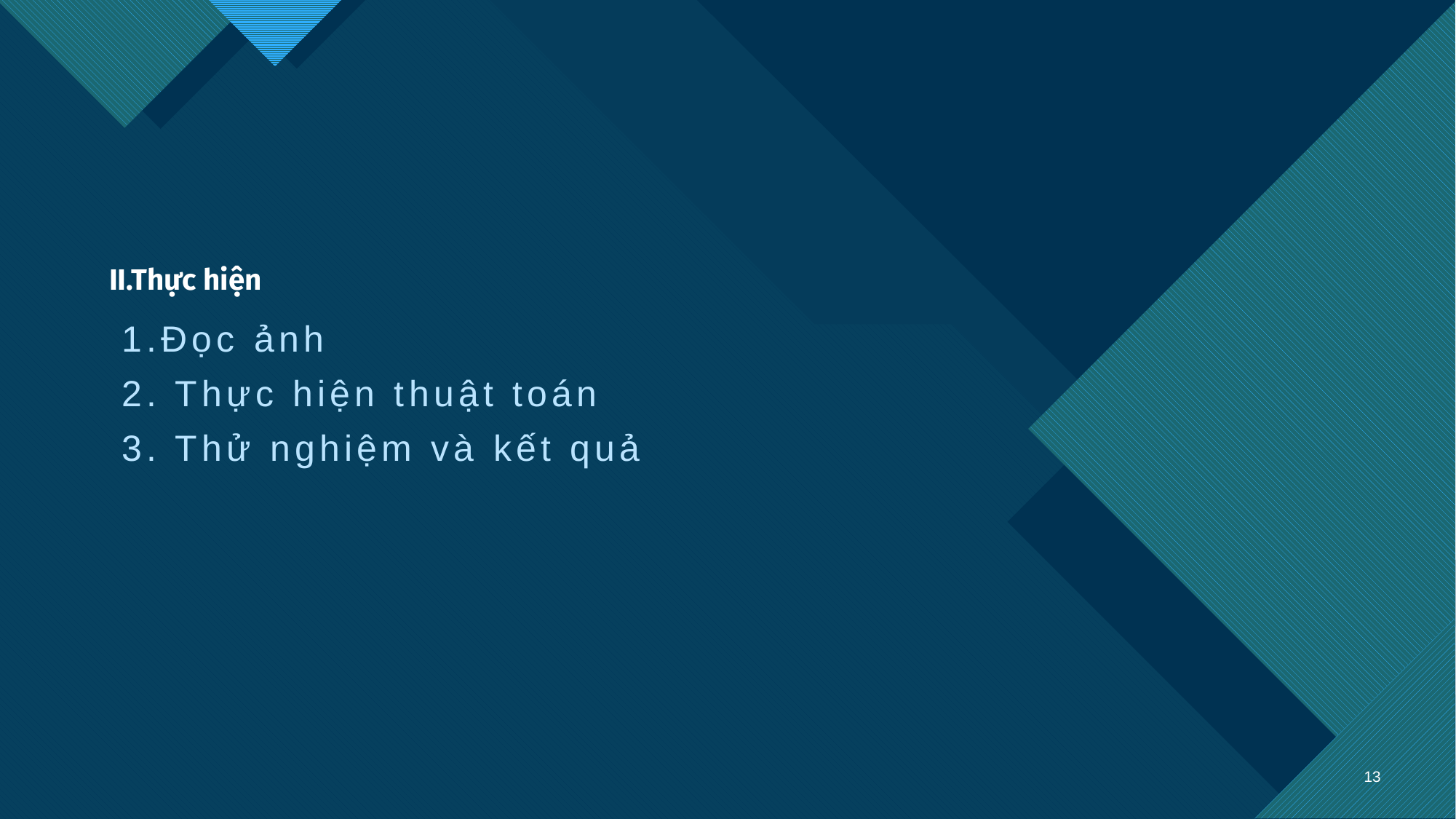

# II.Thực hiện
1.Đọc ảnh
2. Thực hiện thuật toán
3. Thử nghiệm và kết quả
13